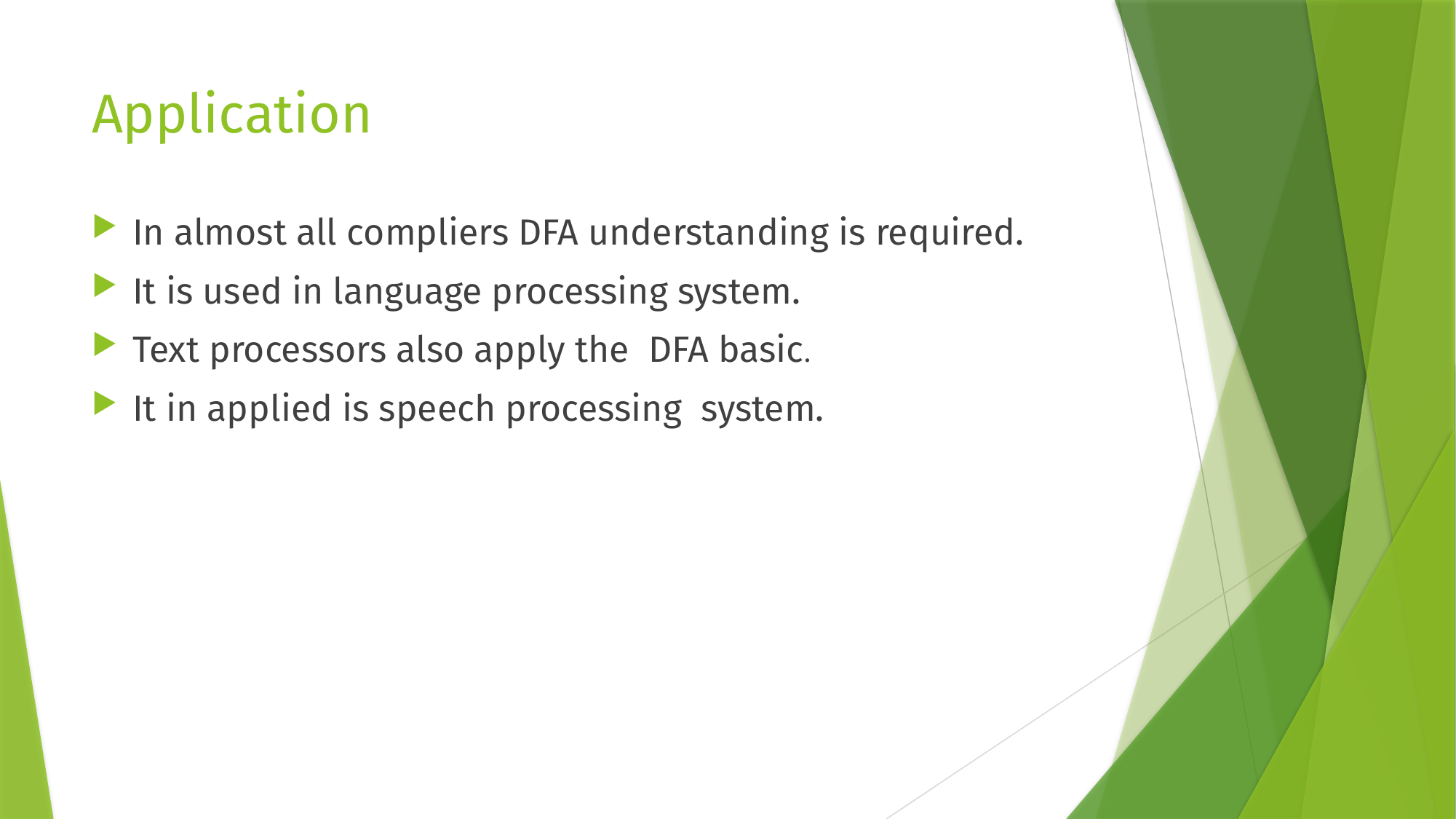

# Application
In almost all compliers DFA understanding is required.
It is used in language processing system.
Text processors also apply the  DFA basic.
It in applied is speech processing  system.